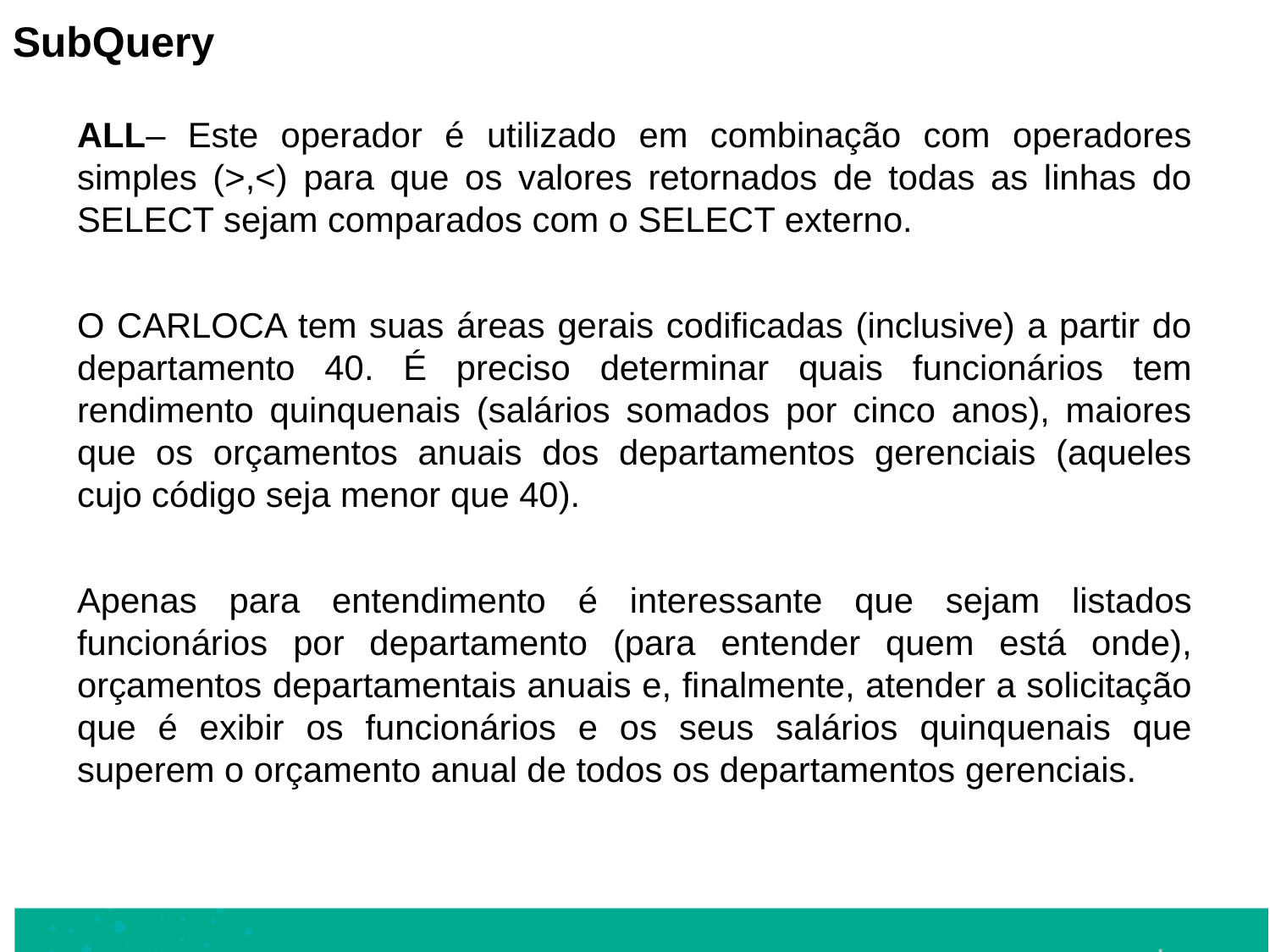

SubQuery
	ALL– Este operador é utilizado em combinação com operadores simples (>,<) para que os valores retornados de todas as linhas do SELECT sejam comparados com o SELECT externo.

	O CARLOCA tem suas áreas gerais codificadas (inclusive) a partir do departamento 40. É preciso determinar quais funcionários tem rendimento quinquenais (salários somados por cinco anos), maiores que os orçamentos anuais dos departamentos gerenciais (aqueles cujo código seja menor que 40).

	Apenas para entendimento é interessante que sejam listados funcionários por departamento (para entender quem está onde), orçamentos departamentais anuais e, finalmente, atender a solicitação que é exibir os funcionários e os seus salários quinquenais que superem o orçamento anual de todos os departamentos gerenciais.